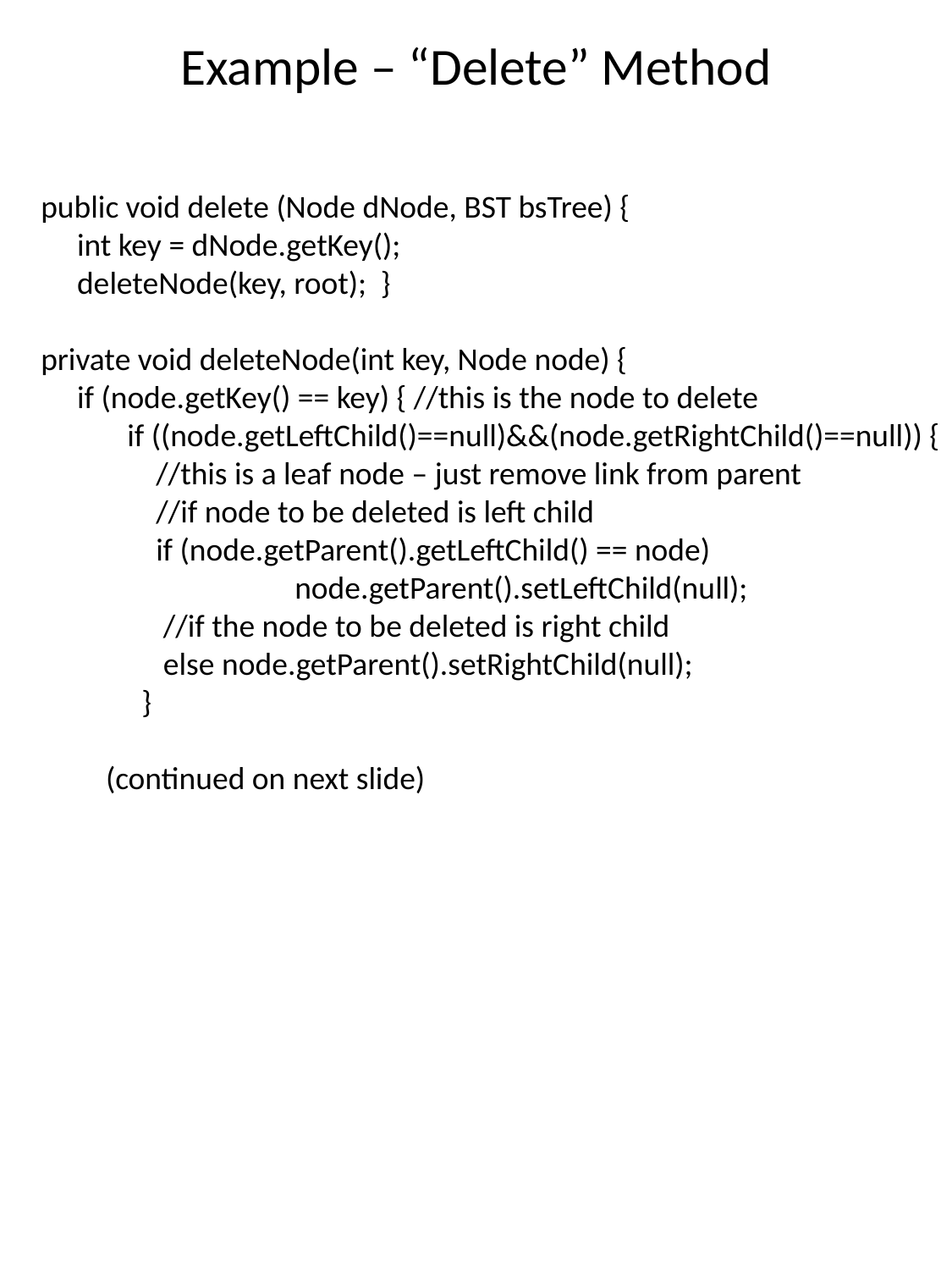

# Example – “Delete” Method
public void delete (Node dNode, BST bsTree) {
     int key = dNode.getKey();
     deleteNode(key, root);  }

private void deleteNode(int key, Node node) {
     if (node.getKey() == key) { //this is the node to delete
            if ((node.getLeftChild()==null)&&(node.getRightChild()==null)) {
                //this is a leaf node – just remove link from parent
                //if node to be deleted is left child
                if (node.getParent().getLeftChild() == node)
	    	node.getParent().setLeftChild(null);
                 //if the node to be deleted is right child
                 else node.getParent().setRightChild(null);
              }

         (continued on next slide)